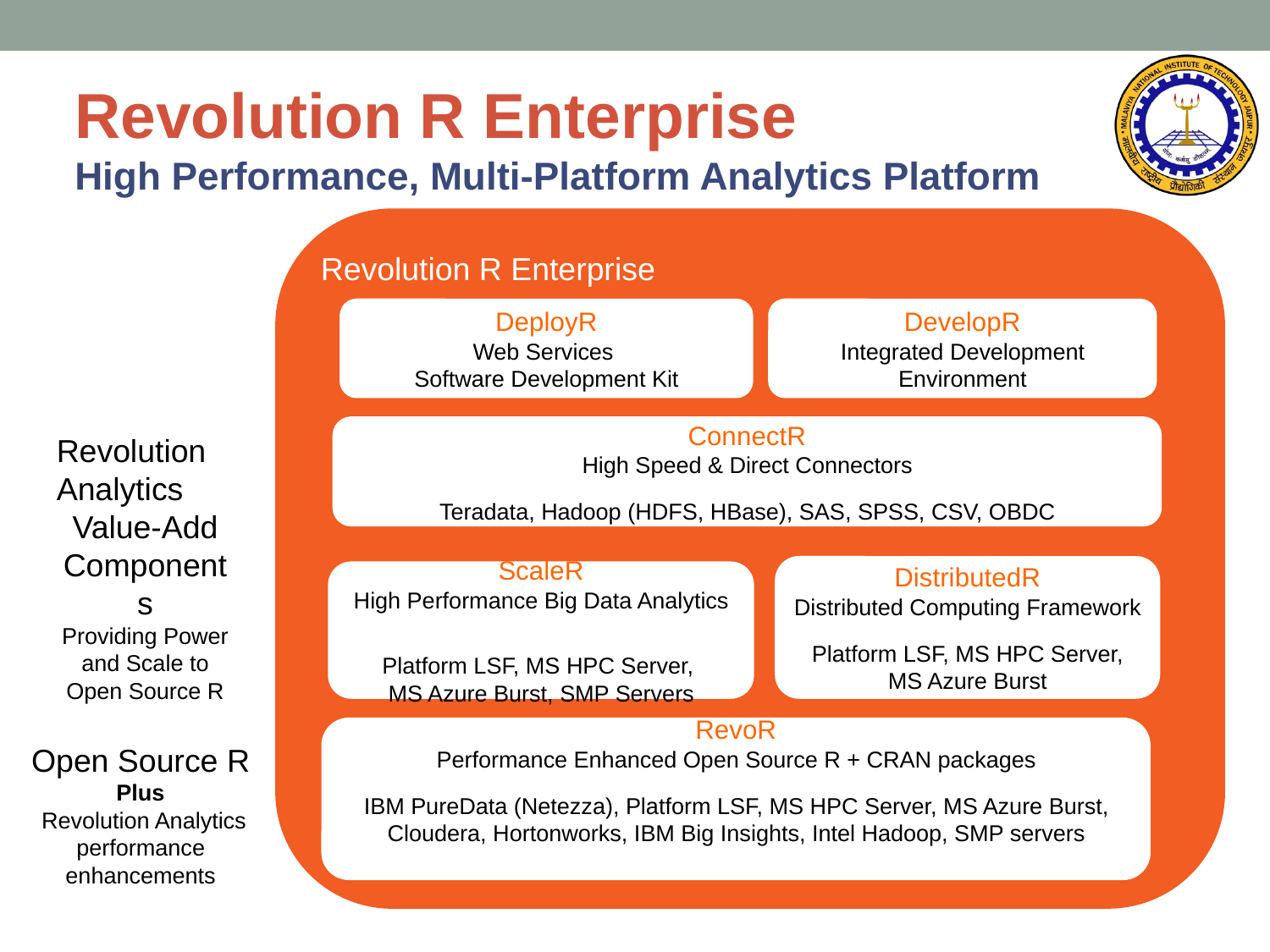

Revolution R Enterprise
High Performance, Multi-Platform Analytics Platform

Revolution R Enterprise
DeployR
Web Services
Software Development Kit
DevelopR
Integrated Development Environment
ConnectR
High Speed & Direct Connectors

Teradata, Hadoop (HDFS, HBase), SAS, SPSS, CSV, OBDC
Revolution Analytics
Value-Add Components
Providing Power and Scale to Open Source R
DistributedR
Distributed Computing Framework

Platform LSF, MS HPC Server, MS Azure Burst
ScaleR
High Performance Big Data Analytics

Platform LSF, MS HPC Server,
MS Azure Burst, SMP Servers
RevoR
Performance Enhanced Open Source R + CRAN packages

IBM PureData (Netezza), Platform LSF, MS HPC Server, MS Azure Burst, Cloudera, Hortonworks, IBM Big Insights, Intel Hadoop, SMP servers

Open Source R
Plus
 Revolution Analytics performance enhancements